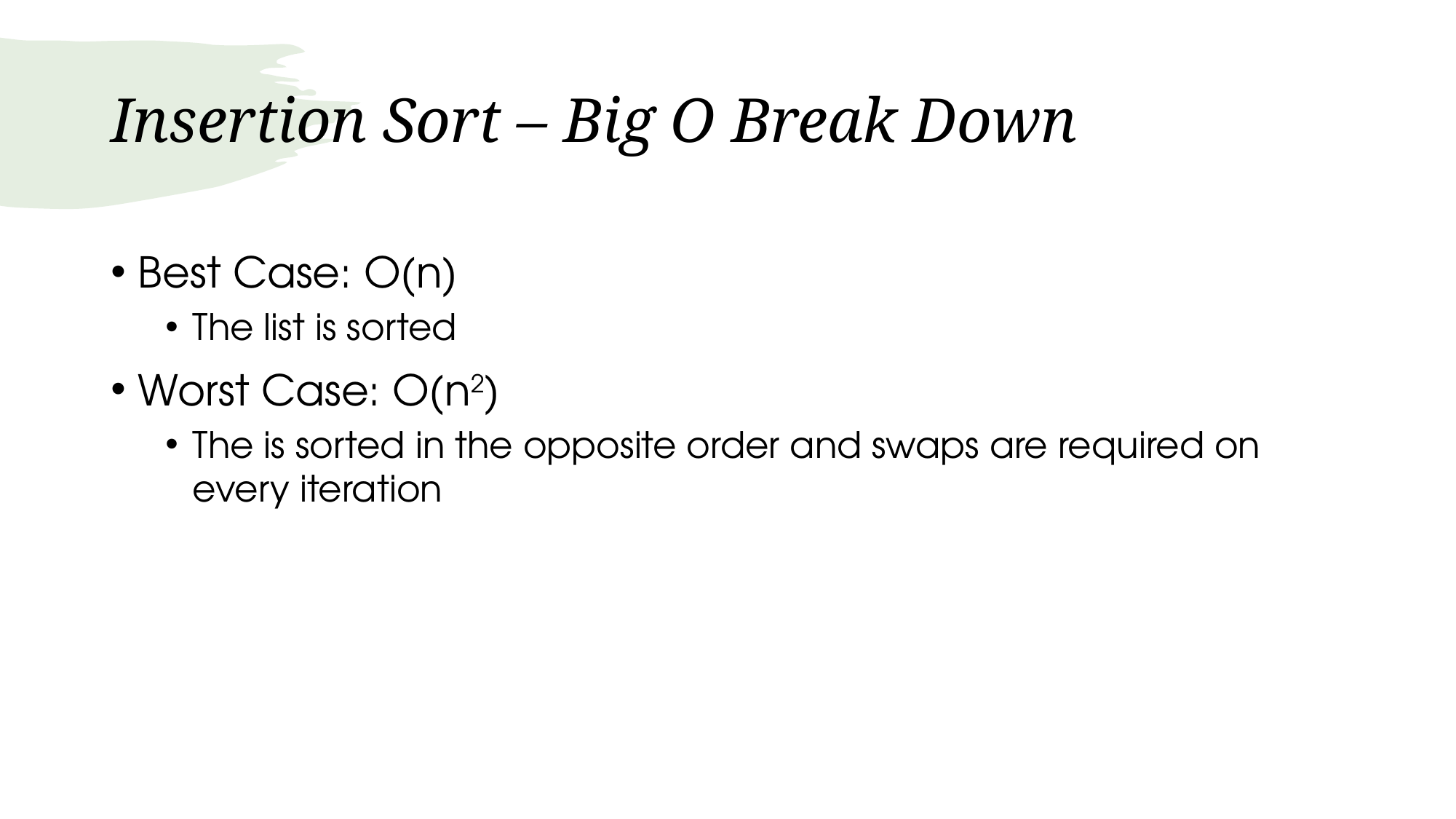

# Insertion Sort – Big O Break Down
Best Case: O(n)
The list is sorted
Worst Case: O(n2)
The is sorted in the opposite order and swaps are required on every iteration